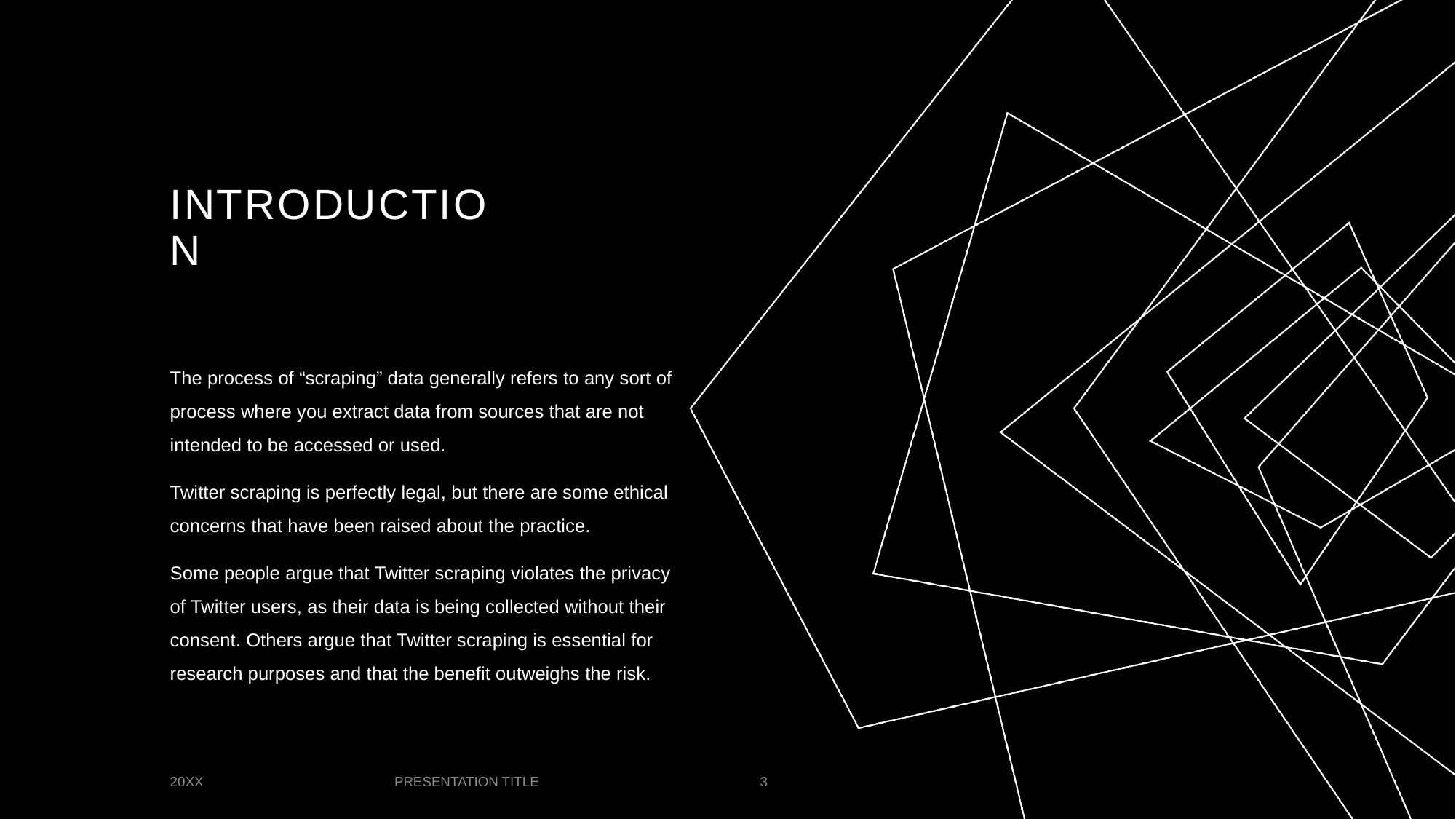

# Introduction
The process of “scraping” data generally refers to any sort of process where you extract data from sources that are not intended to be accessed or used.
Twitter scraping is perfectly legal, but there are some ethical concerns that have been raised about the practice.
Some people argue that Twitter scraping violates the privacy of Twitter users, as their data is being collected without their consent. Others argue that Twitter scraping is essential for research purposes and that the benefit outweighs the risk.
PRESENTATION TITLE
20XX
3